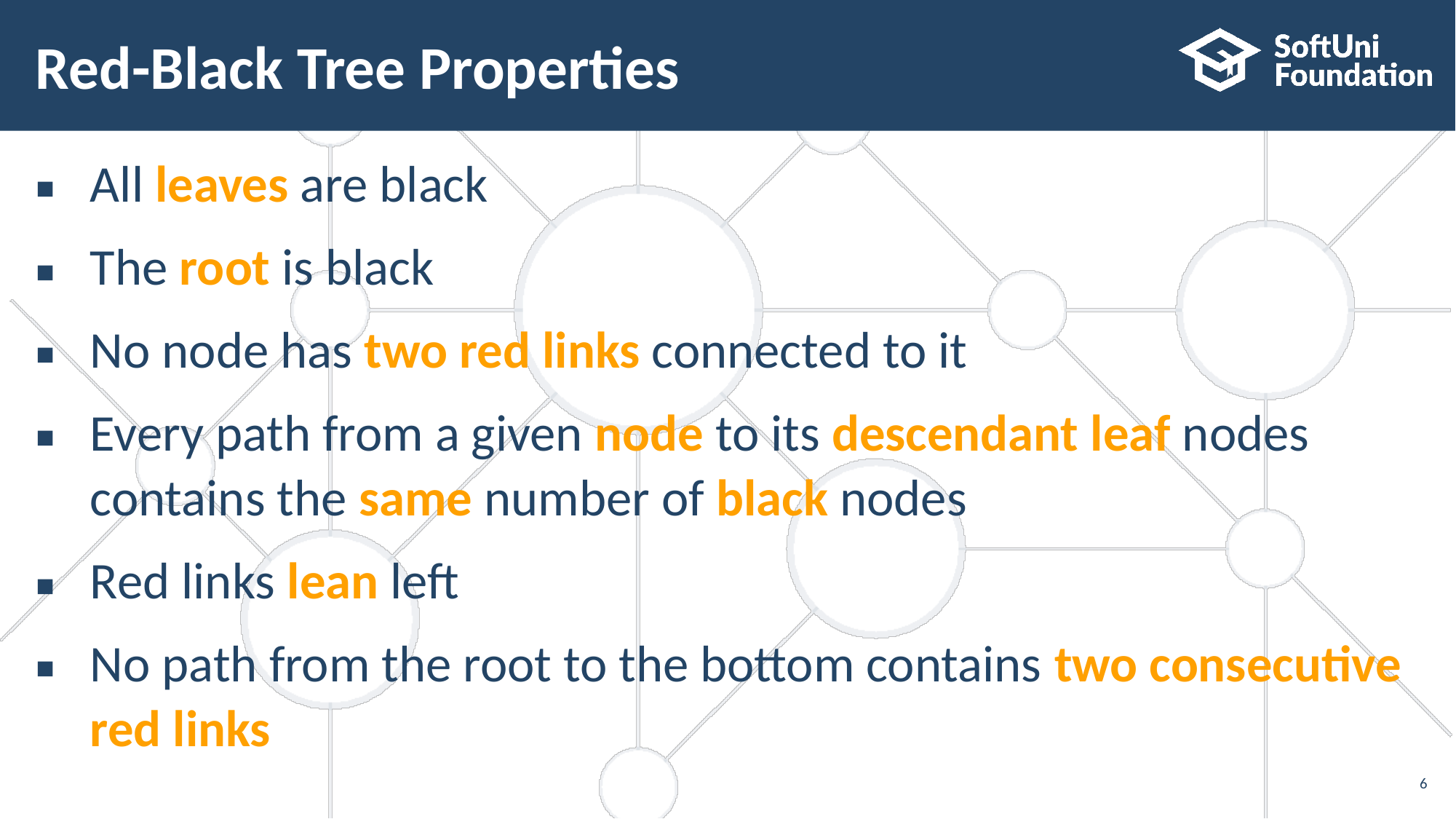

# Red-Black Tree Properties
All leaves are black
The root is black
No node has two red links connected to it
Every path from a given node to its descendant leaf nodes contains the same number of black nodes
Red links lean left
No path from the root to the bottom contains two consecutive red links
6